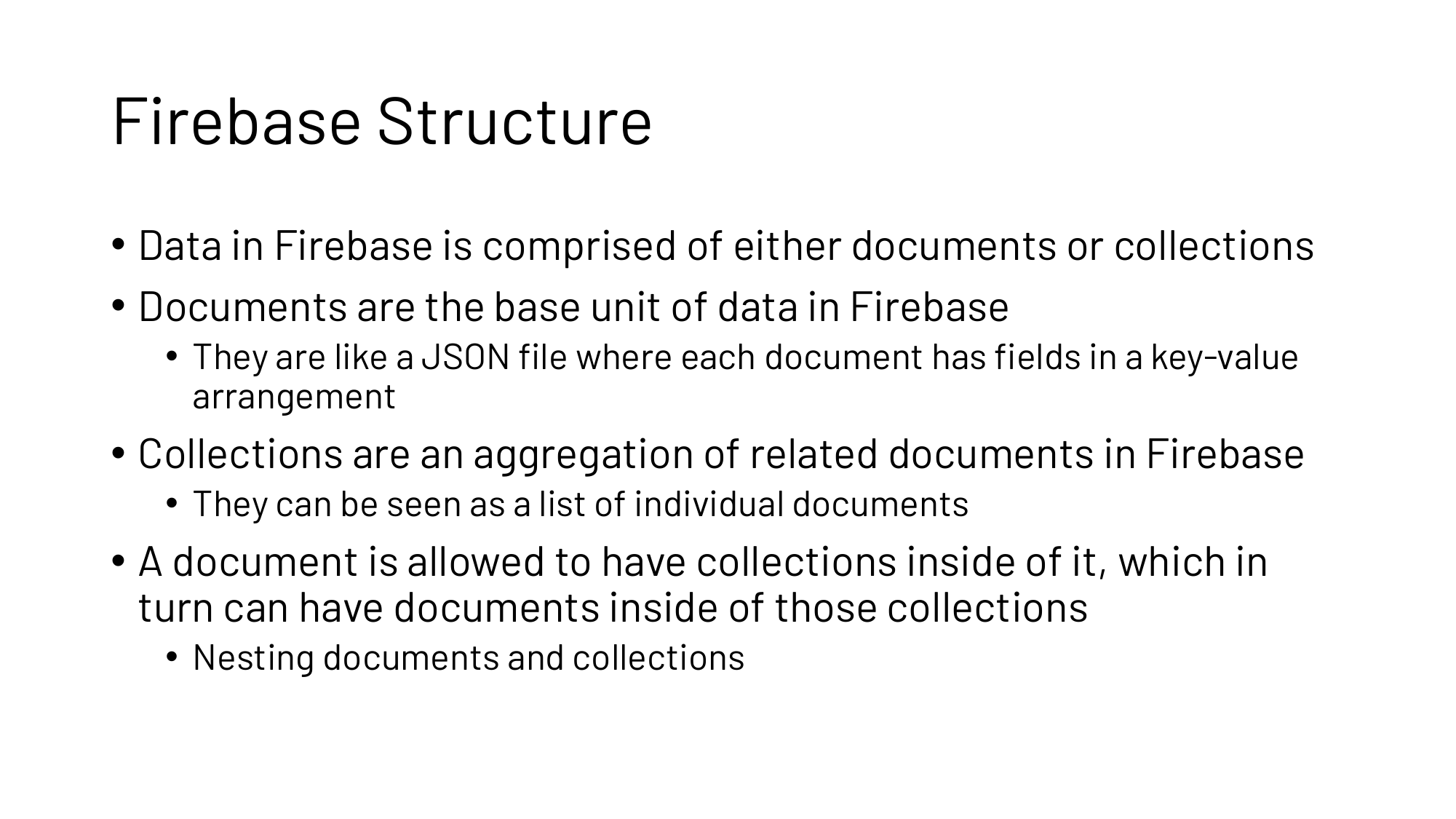

# Firebase Structure
Data in Firebase is comprised of either documents or collections
Documents are the base unit of data in Firebase
They are like a JSON file where each document has fields in a key-value arrangement
Collections are an aggregation of related documents in Firebase
They can be seen as a list of individual documents
A document is allowed to have collections inside of it, which in turn can have documents inside of those collections
Nesting documents and collections